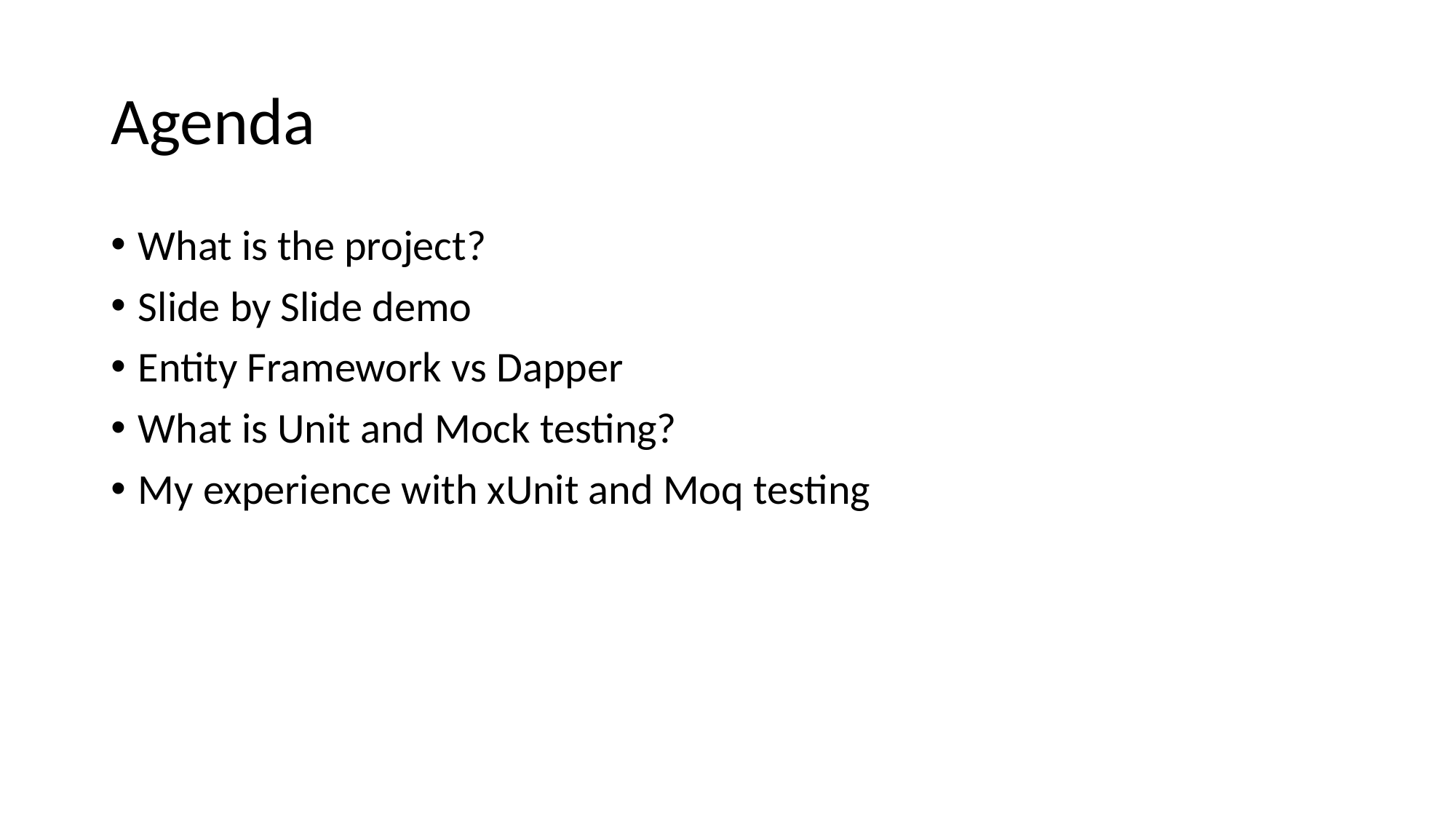

# Agenda
What is the project?
Slide by Slide demo
Entity Framework vs Dapper
What is Unit and Mock testing?
My experience with xUnit and Moq testing